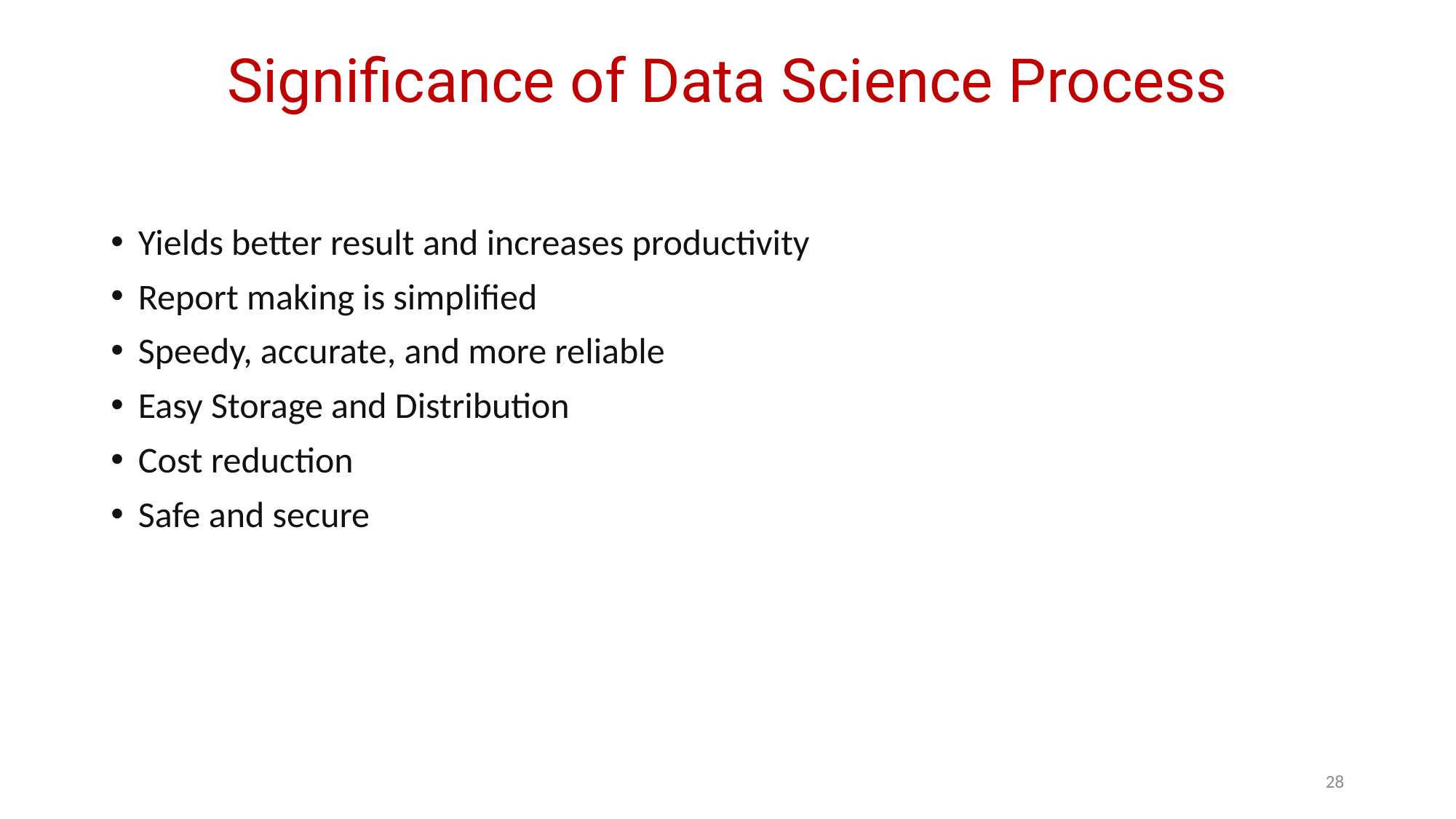

# Significance of Data Science Process
Yields better result and increases productivity
Report making is simplified
Speedy, accurate, and more reliable
Easy Storage and Distribution
Cost reduction
Safe and secure

28